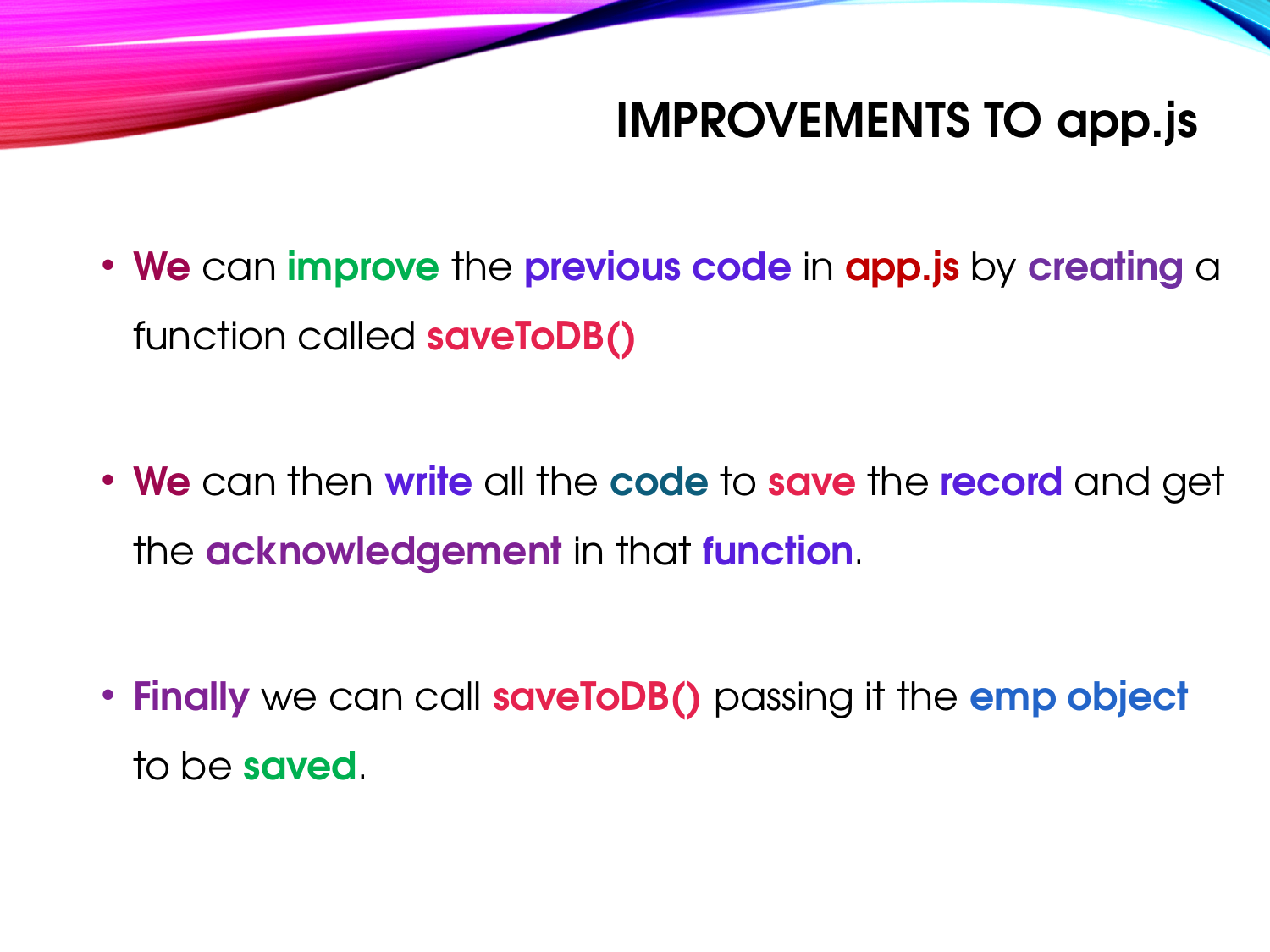

# Improvements to app.js
We can improve the previous code in app.js by creating a function called saveToDB()

We can then write all the code to save the record and get the acknowledgement in that function.

Finally we can call saveToDB() passing it the emp object to be saved.